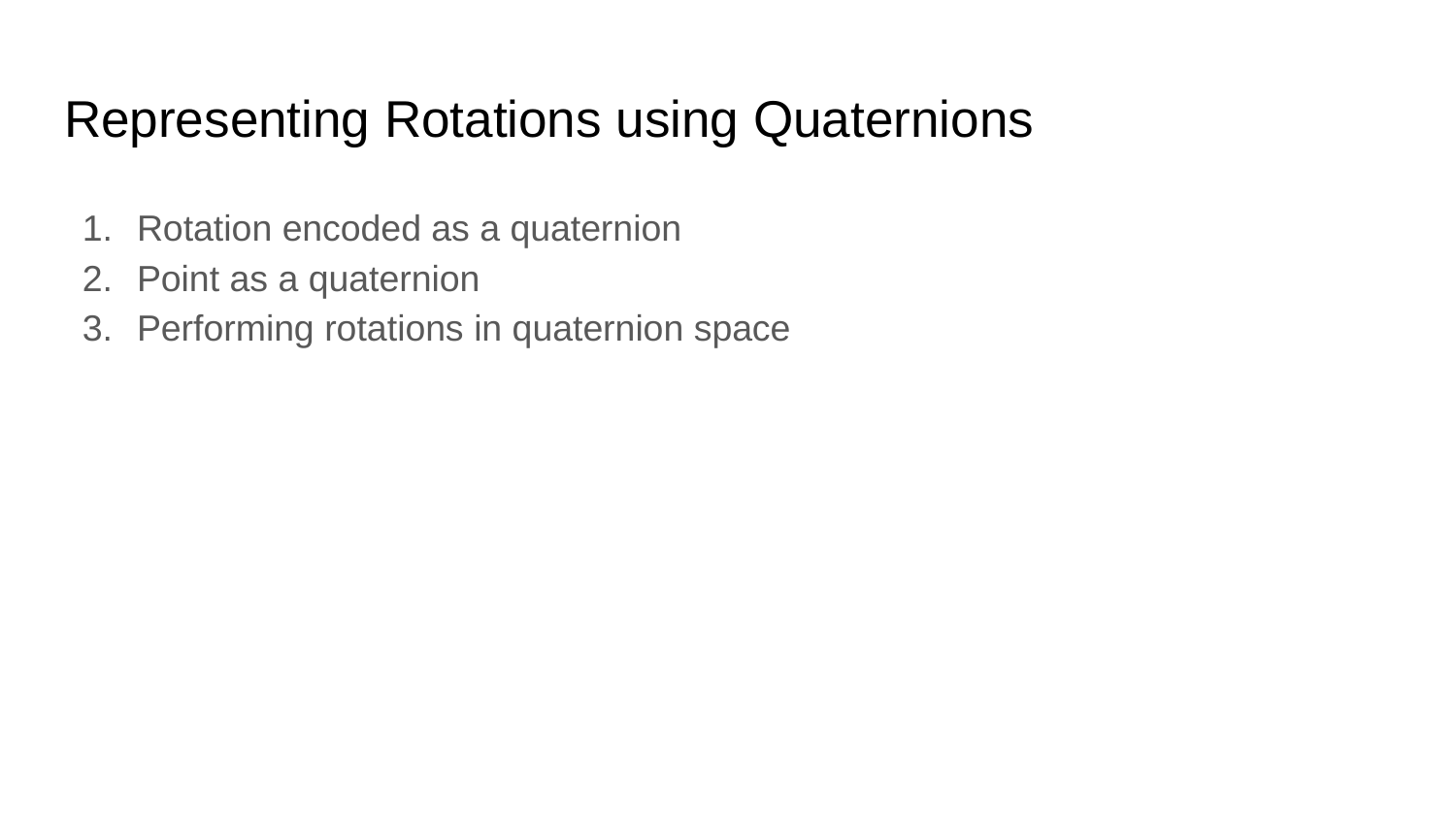

# Representing Rotations using Quaternions
Rotation encoded as a quaternion
Point as a quaternion
Performing rotations in quaternion space